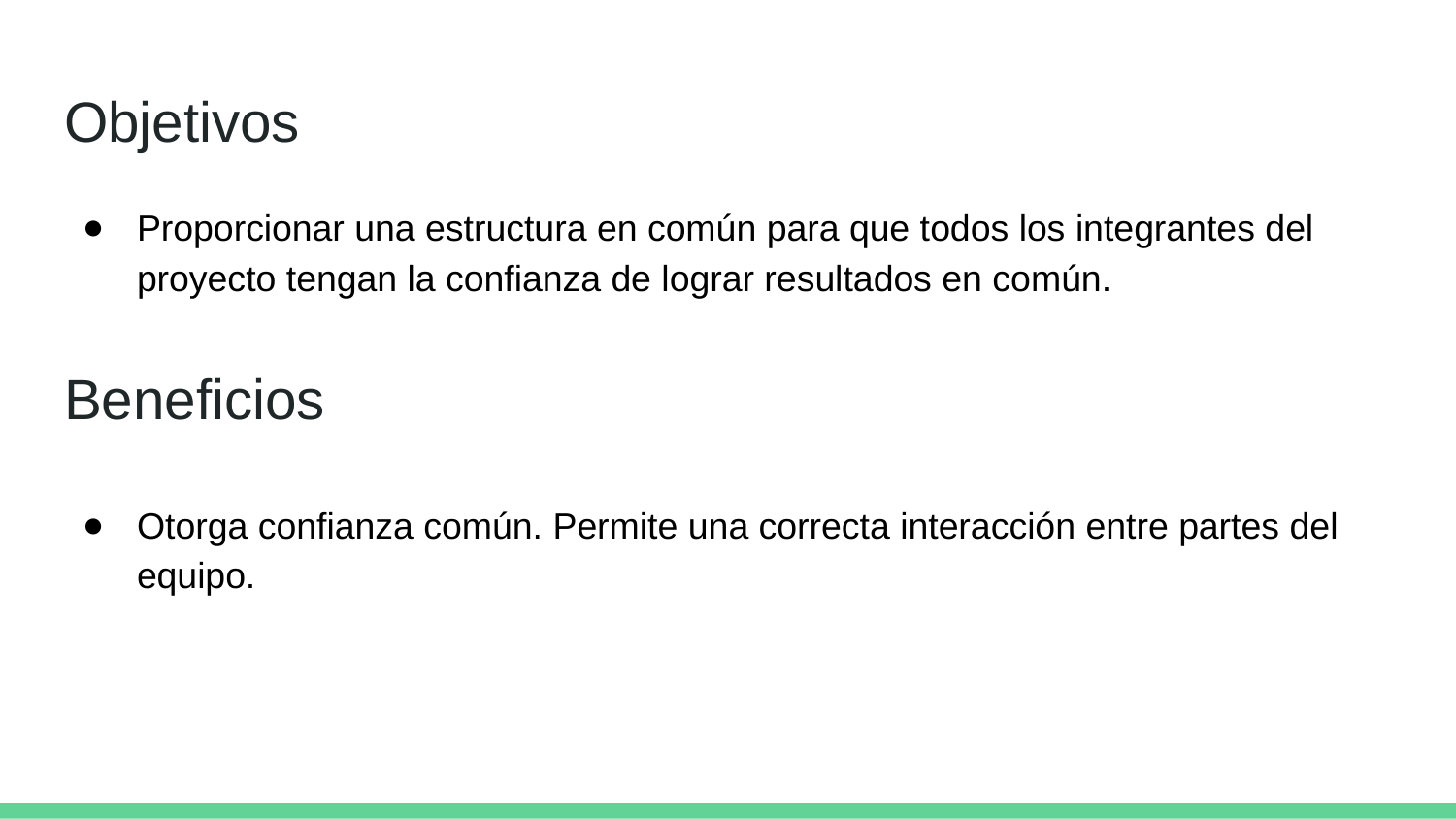

# Objetivos
Proporcionar una estructura en común para que todos los integrantes del proyecto tengan la confianza de lograr resultados en común.

Otorga confianza común. Permite una correcta interacción entre partes del equipo.
Beneficios